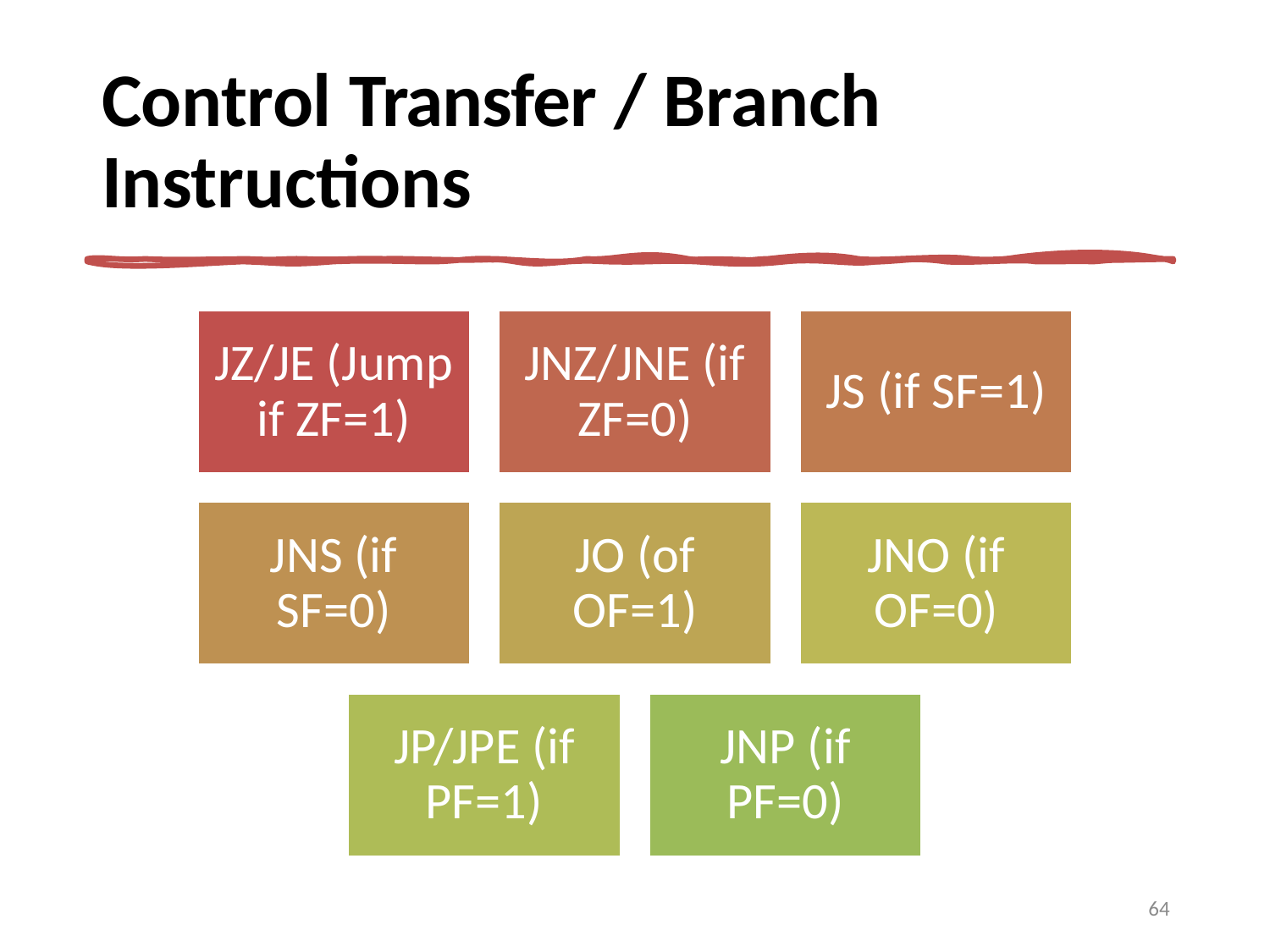

# Control Transfer / Branch Instructions

JZ/JE (Jump if ZF=1)
JNZ/JNE (if ZF=0)
JS (if SF=1)
JNS (if SF=0)
JO (of OF=1)
JNO (if OF=0)
JP/JPE (if PF=1)
JNP (if PF=0)
64